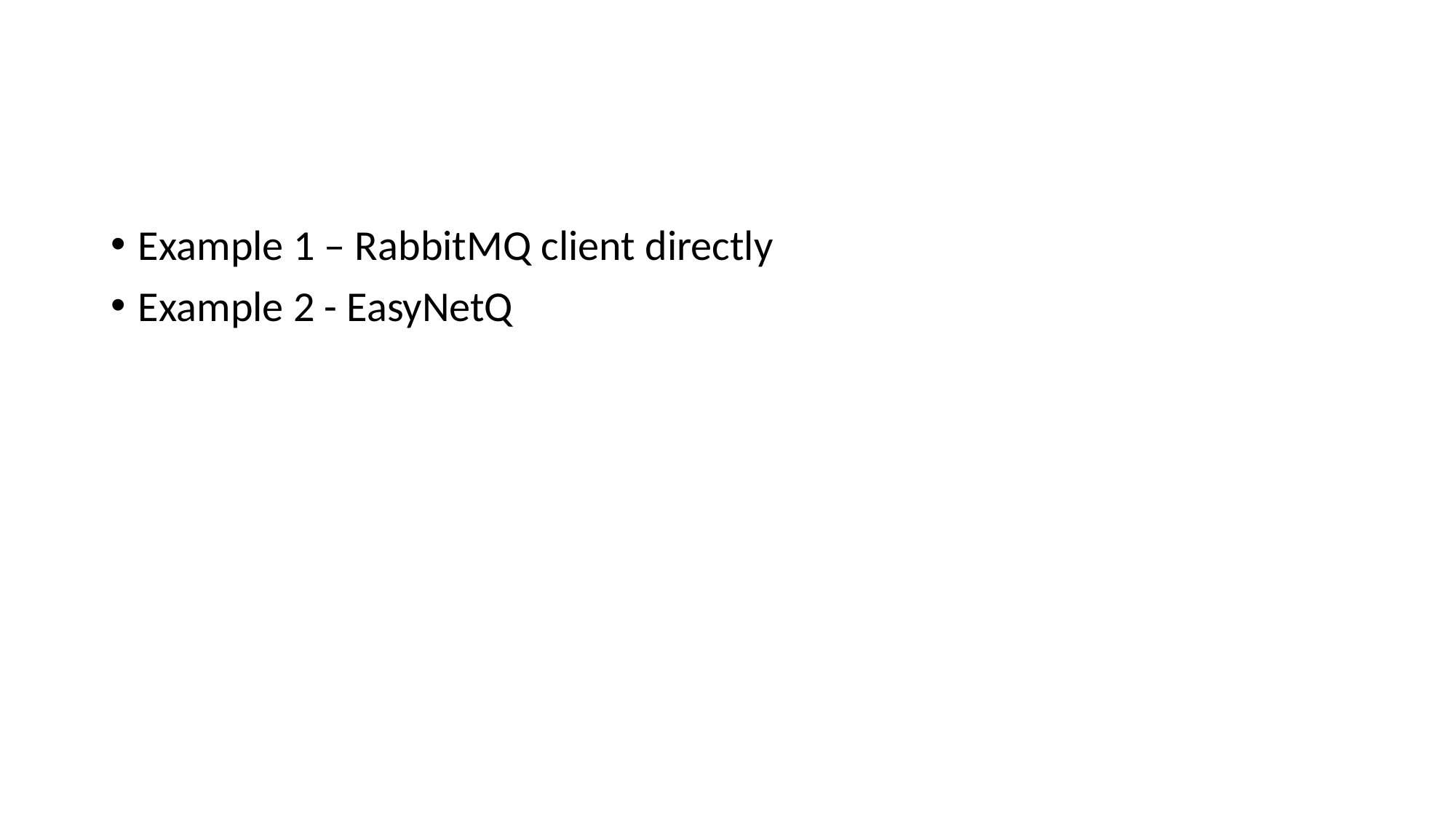

#
Example 1 – RabbitMQ client directly
Example 2 - EasyNetQ